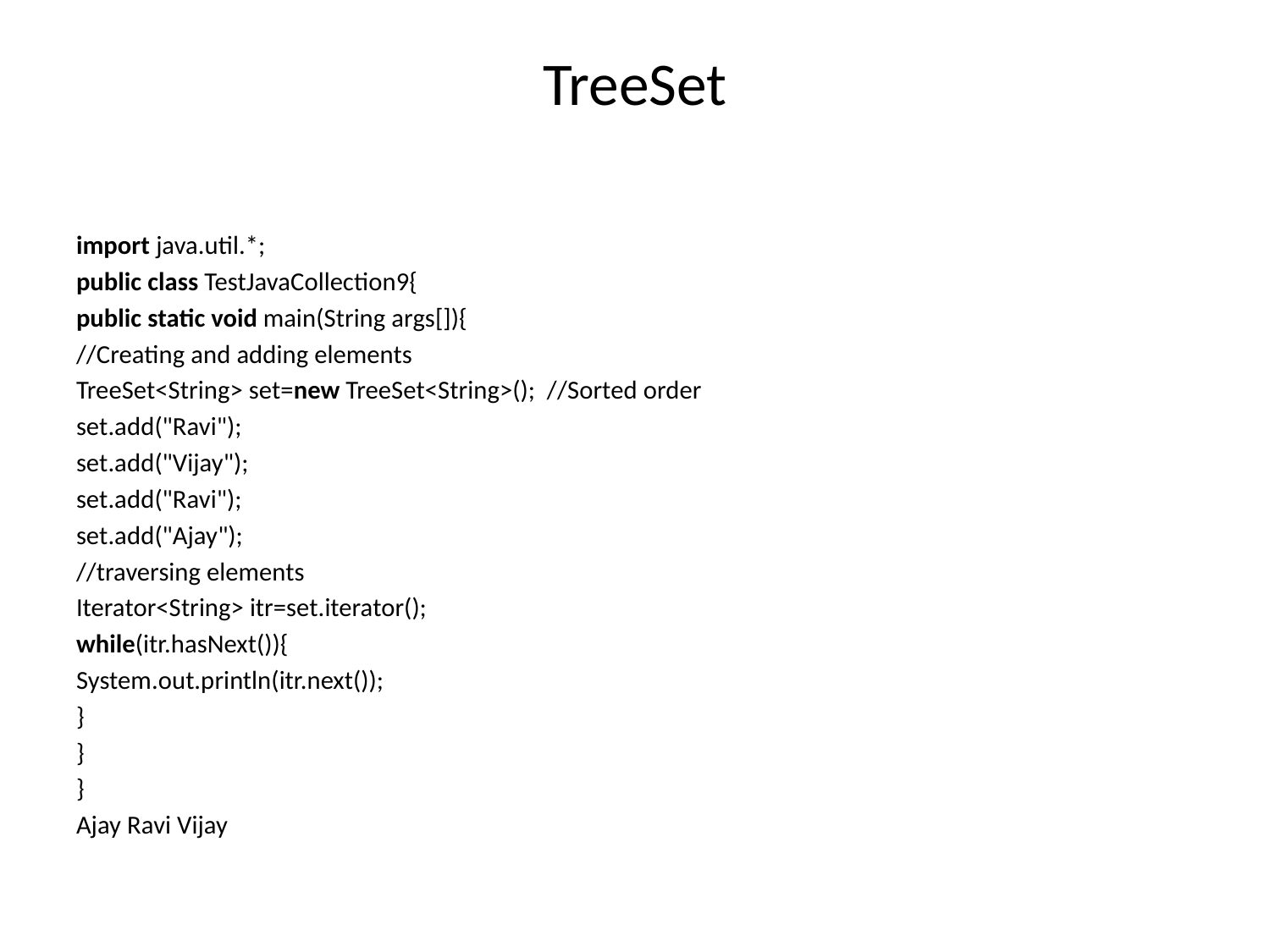

# TreeSet
import java.util.*;
public class TestJavaCollection9{
public static void main(String args[]){
//Creating and adding elements
TreeSet<String> set=new TreeSet<String>();  //Sorted order
set.add("Ravi");
set.add("Vijay");
set.add("Ravi");
set.add("Ajay");
//traversing elements
Iterator<String> itr=set.iterator();
while(itr.hasNext()){
System.out.println(itr.next());
}
}
}
Ajay Ravi Vijay